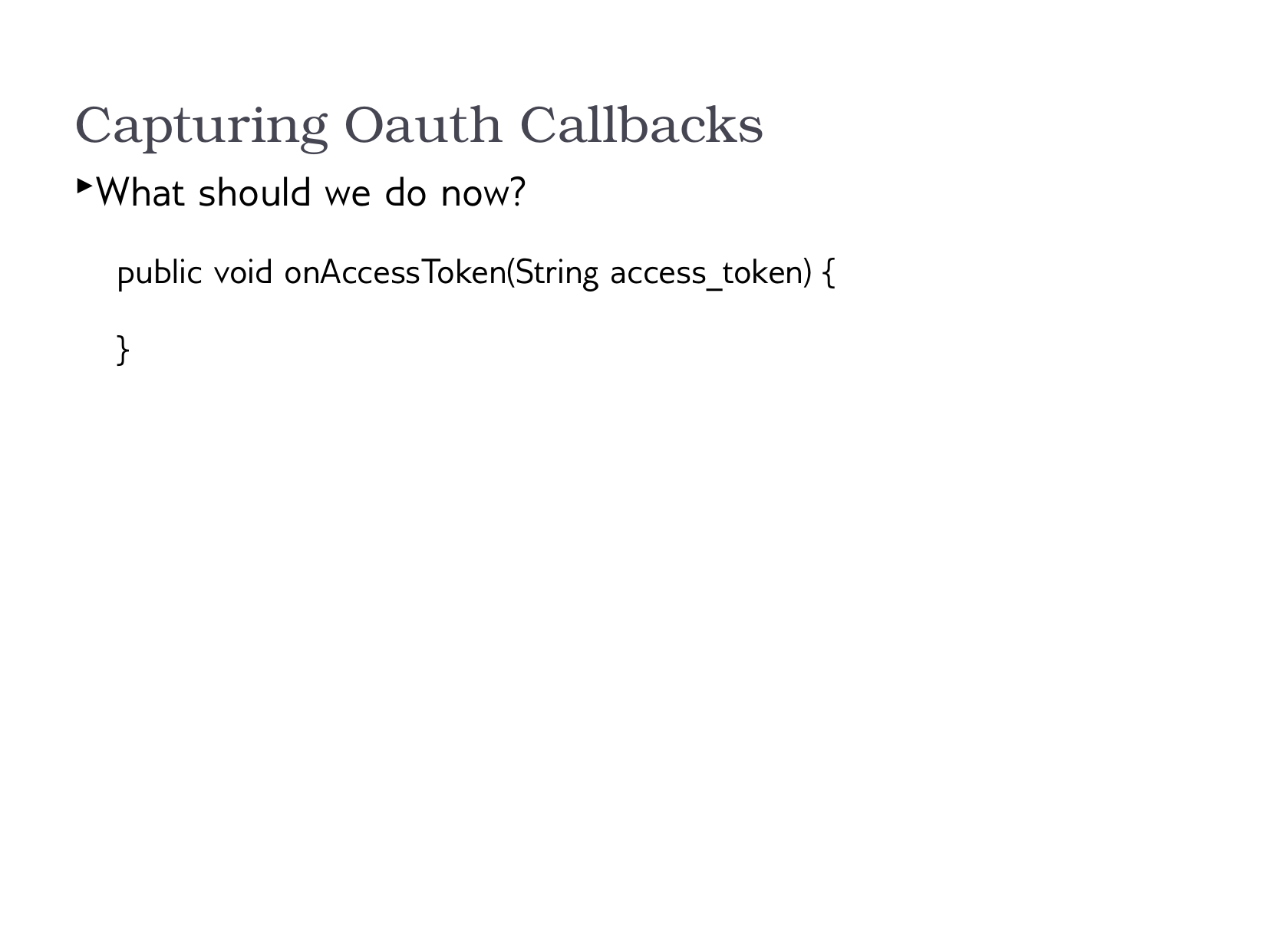

Capturing Oauth Callbacks
What should we do now?

    public void onAccessToken(String access_token) {

    }